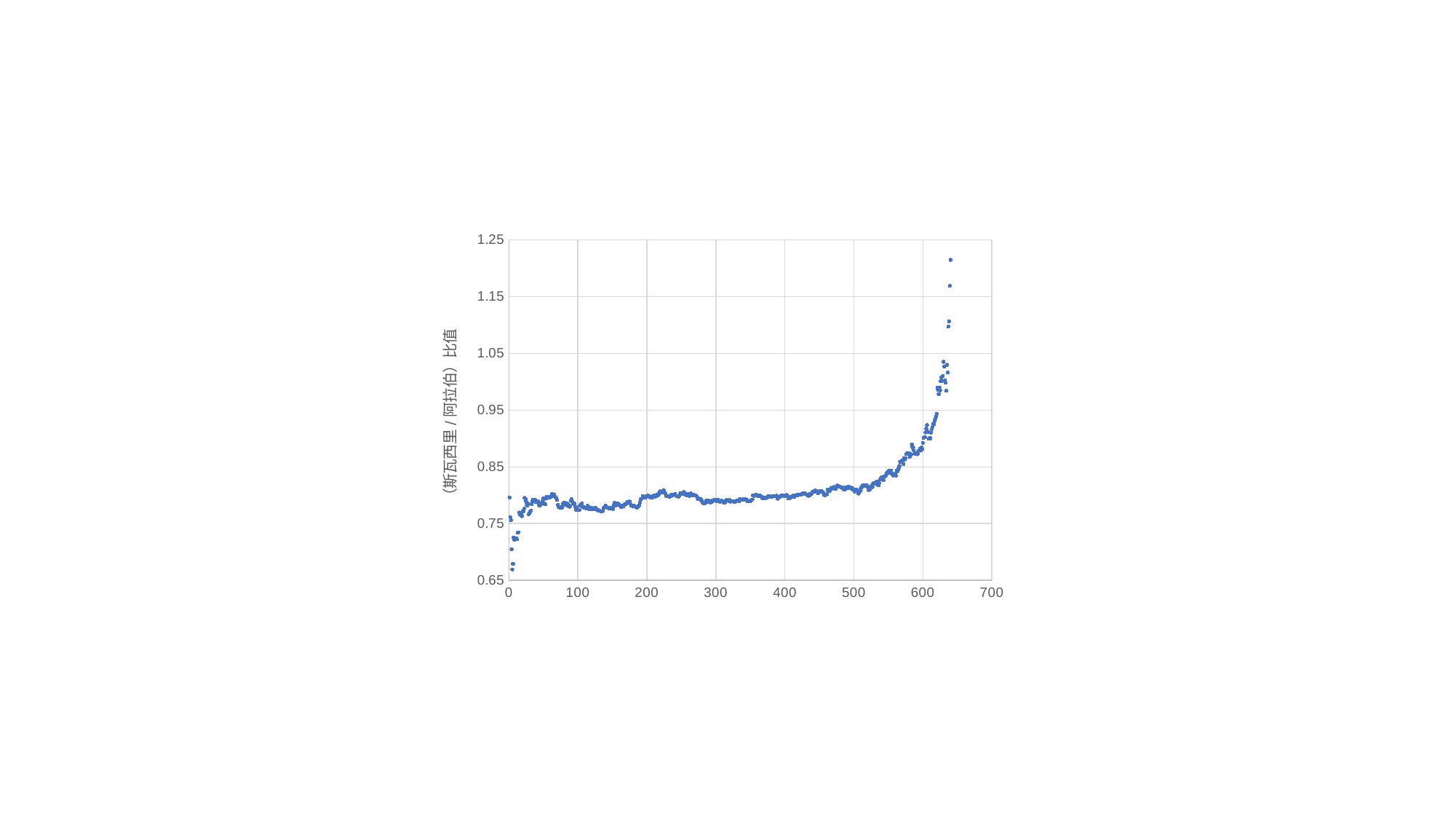

### Chart

| Category | sw/per |
|---|---|